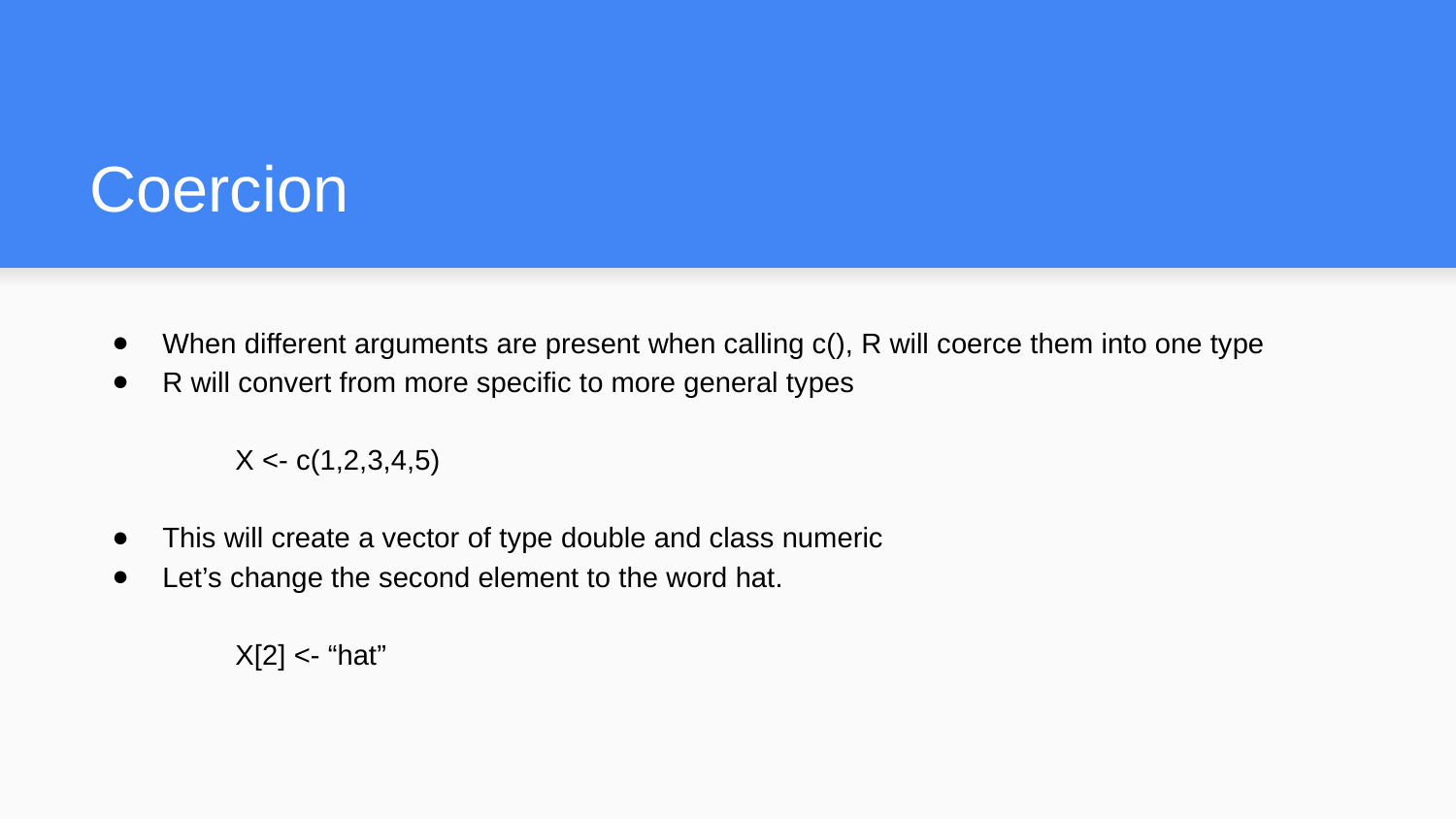

# Coercion
When different arguments are present when calling c(), R will coerce them into one type
R will convert from more specific to more general types

	X <- c(1,2,3,4,5)

This will create a vector of type double and class numeric
Let’s change the second element to the word hat.

	X[2] <- “hat”